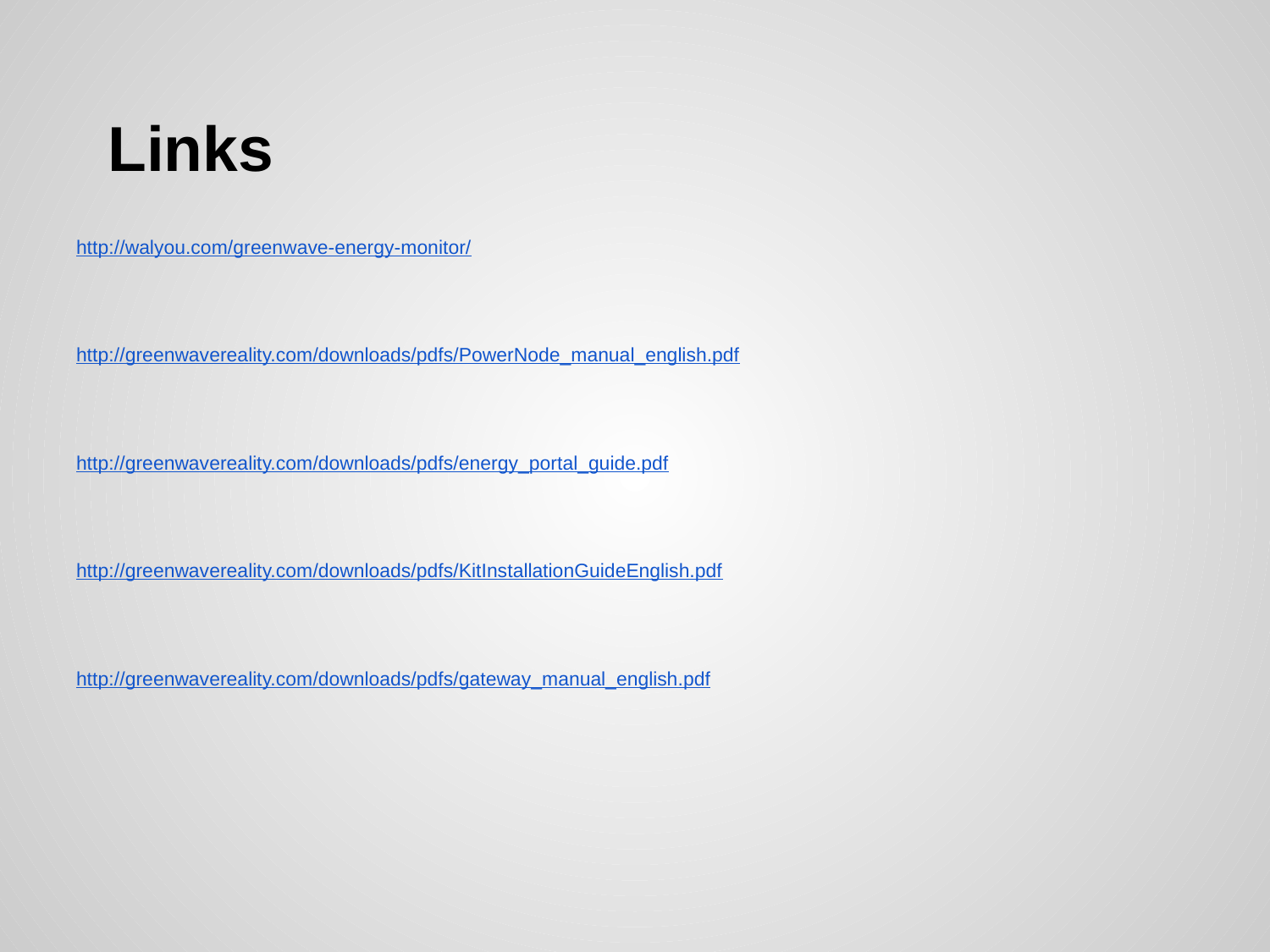

# Links
http://walyou.com/greenwave-energy-monitor/

http://greenwavereality.com/downloads/pdfs/PowerNode_manual_english.pdf

http://greenwavereality.com/downloads/pdfs/energy_portal_guide.pdf

http://greenwavereality.com/downloads/pdfs/KitInstallationGuideEnglish.pdf

http://greenwavereality.com/downloads/pdfs/gateway_manual_english.pdf